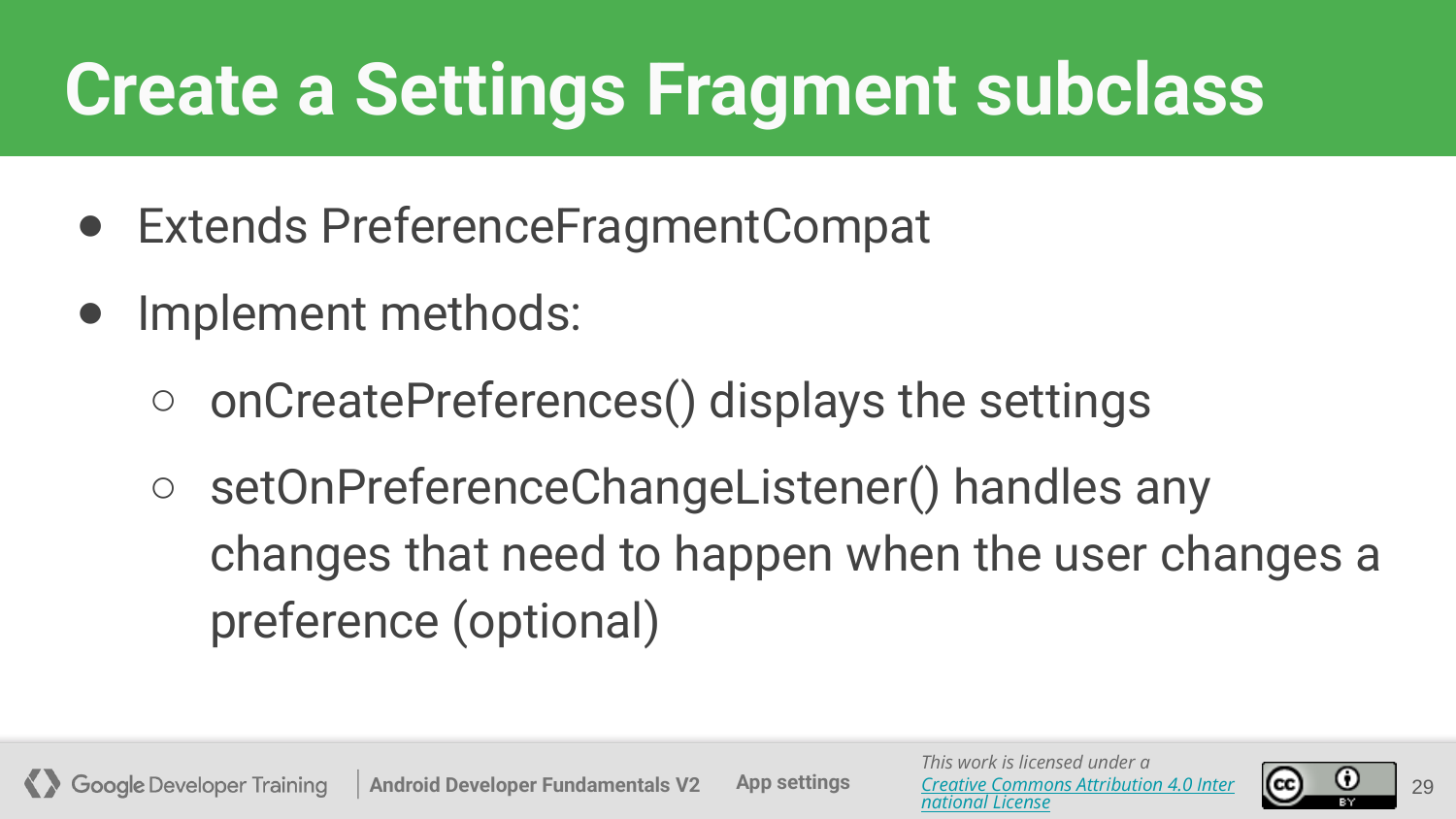

# Create a Settings Fragment subclass
Extends PreferenceFragmentCompat
Implement methods:
onCreatePreferences() displays the settings
setOnPreferenceChangeListener() handles any changes that need to happen when the user changes a preference (optional)
29